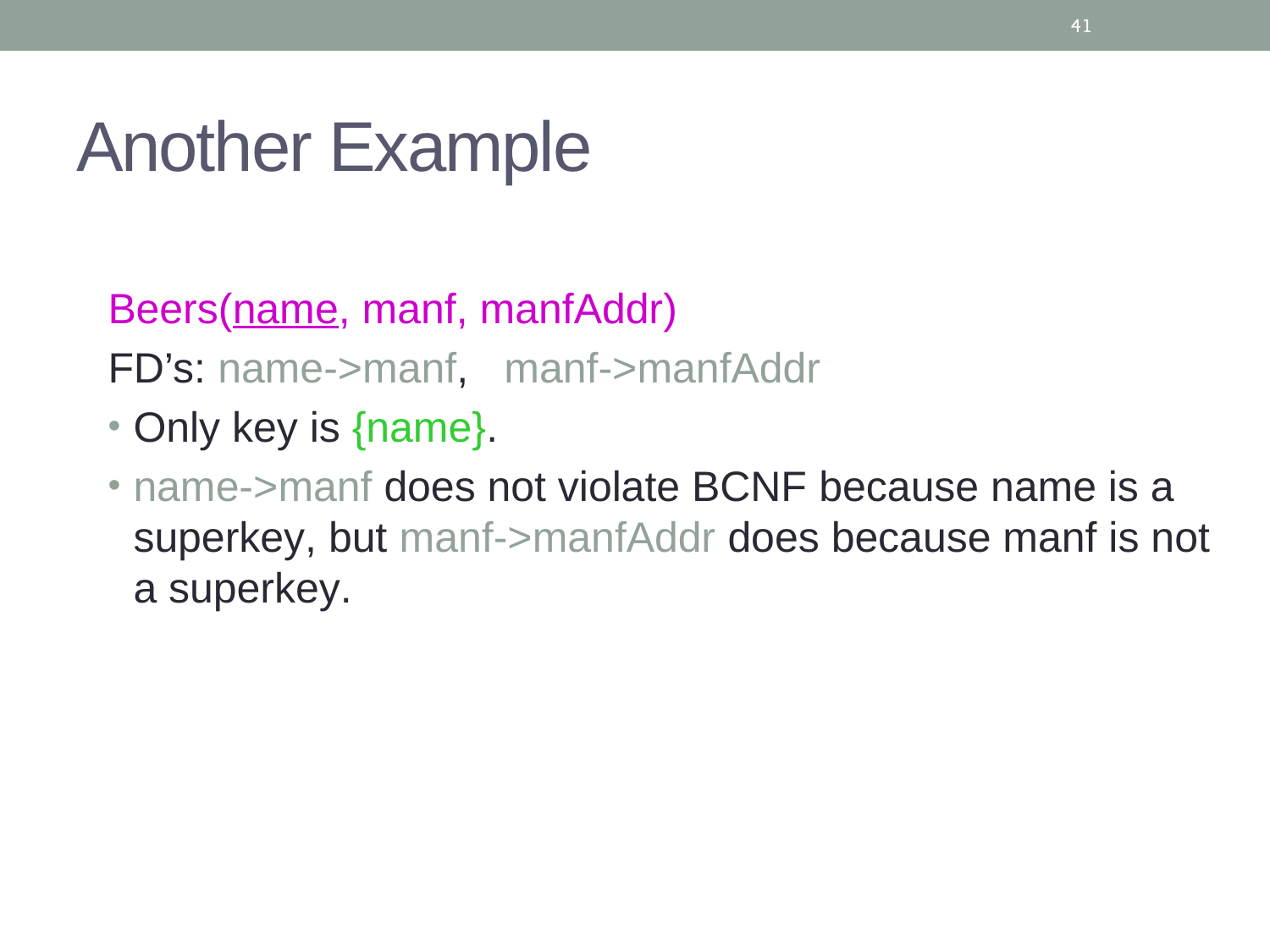

41
# Another Example
Beers(name, manf, manfAddr)
FD’s: name->manf,   manf->manfAddr
Only key is {name}.
name->manf does not violate BCNF because name is a superkey, but manf->manfAddr does because manf is not a superkey.